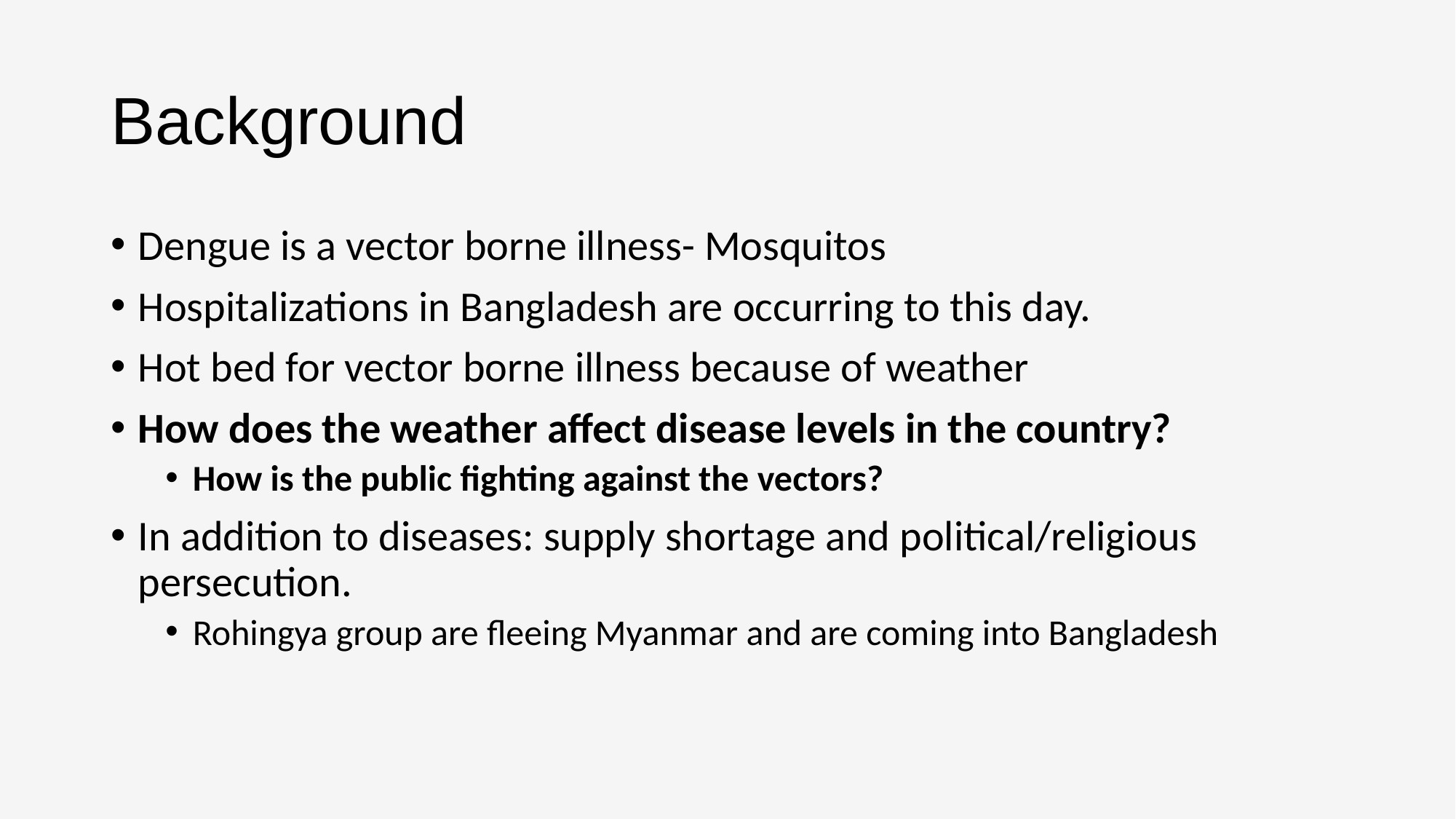

# Background
Dengue is a vector borne illness- Mosquitos
Hospitalizations in Bangladesh are occurring to this day.
Hot bed for vector borne illness because of weather
How does the weather affect disease levels in the country?
How is the public fighting against the vectors?
In addition to diseases: supply shortage and political/religious persecution.
Rohingya group are fleeing Myanmar and are coming into Bangladesh